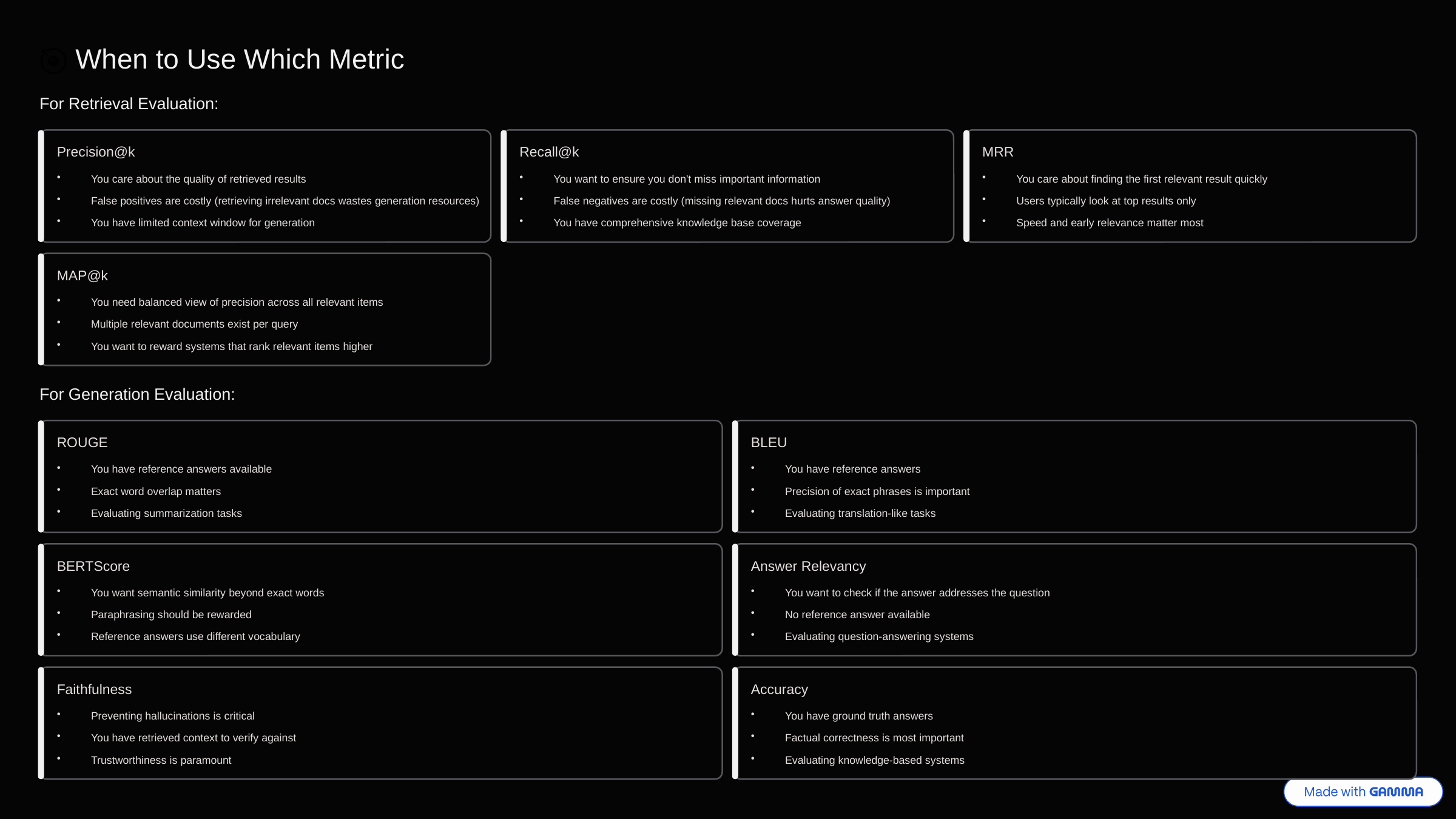

🎯 When to Use Which Metric
For Retrieval Evaluation:

Precision@k
Recall@k
MRR
You care about the quality of retrieved results
You want to ensure you don't miss important information
You care about finding the first relevant result quickly
False positives are costly (retrieving irrelevant docs wastes generation resources)
False negatives are costly (missing relevant docs hurts answer quality)
Users typically look at top results only
You have limited context window for generation
You have comprehensive knowledge base coverage
Speed and early relevance matter most

MAP@k
You need balanced view of precision across all relevant items
Multiple relevant documents exist per query
You want to reward systems that rank relevant items higher
For Generation Evaluation:

ROUGE
BLEU
You have reference answers available
You have reference answers
Exact word overlap matters
Precision of exact phrases is important
Evaluating summarization tasks
Evaluating translation-like tasks

BERTScore
Answer Relevancy
You want semantic similarity beyond exact words
You want to check if the answer addresses the question
Paraphrasing should be rewarded
No reference answer available
Reference answers use different vocabulary
Evaluating question-answering systems

Faithfulness
Accuracy
Preventing hallucinations is critical
You have ground truth answers
You have retrieved context to verify against
Factual correctness is most important
Trustworthiness is paramount
Evaluating knowledge-based systems